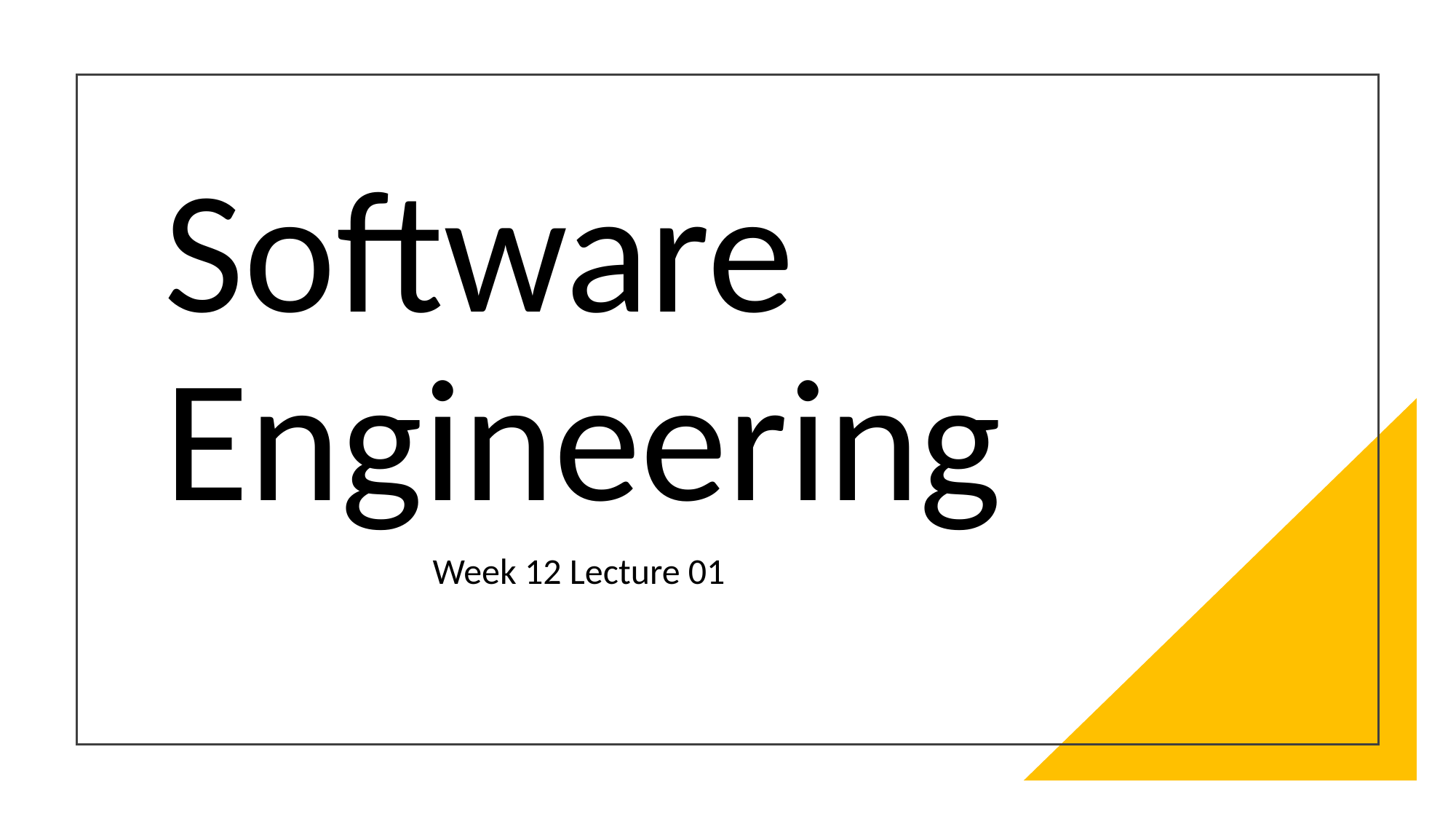

# Software Engineering

Week 12 Lecture 01